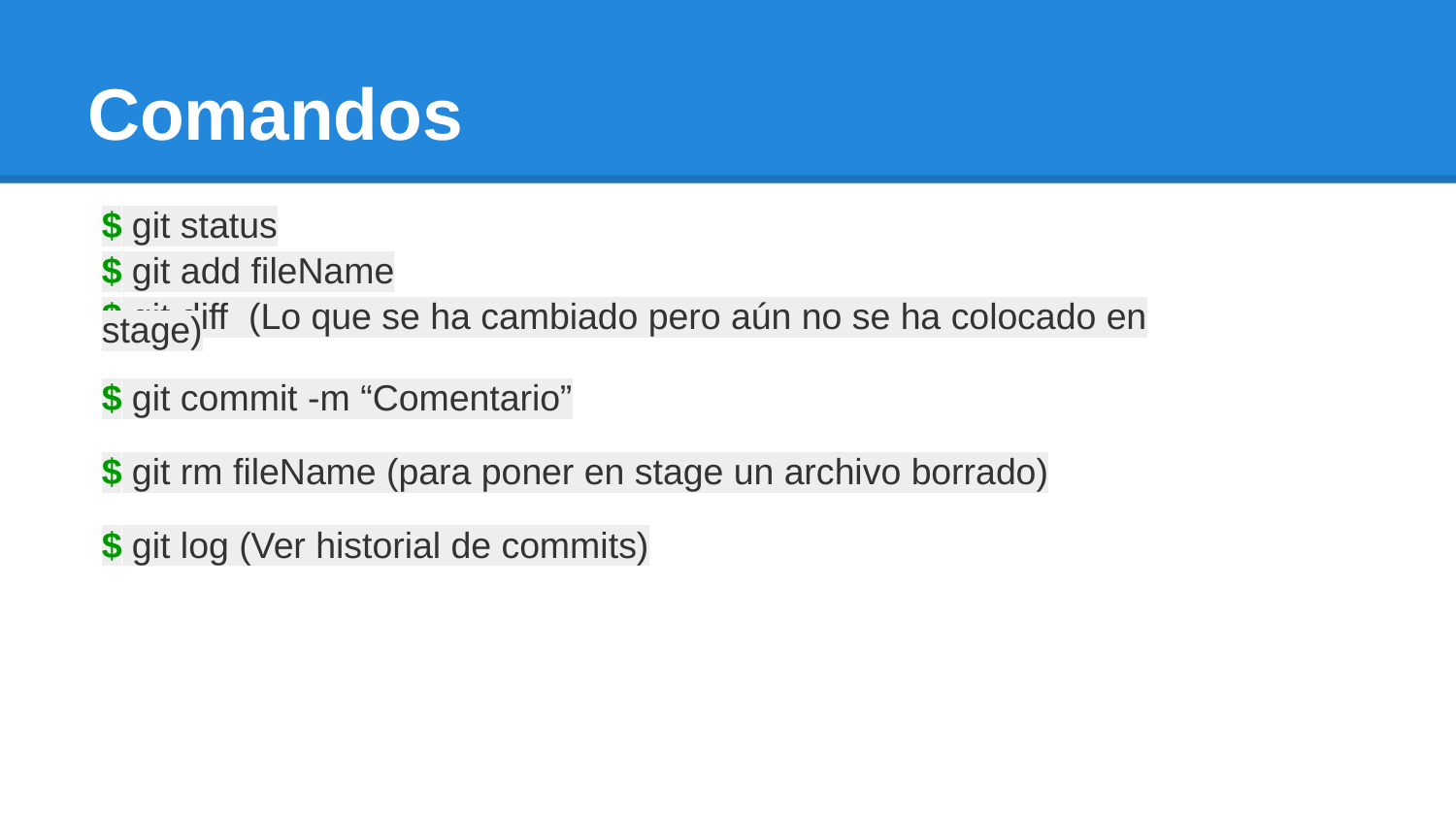

# Comandos
$ git status
$ git add fileName
$ git diff  (Lo que se ha cambiado pero aún no se ha colocado en stage)
$ git commit -m “Comentario”
$ git rm fileName (para poner en stage un archivo borrado)
$ git log (Ver historial de commits)